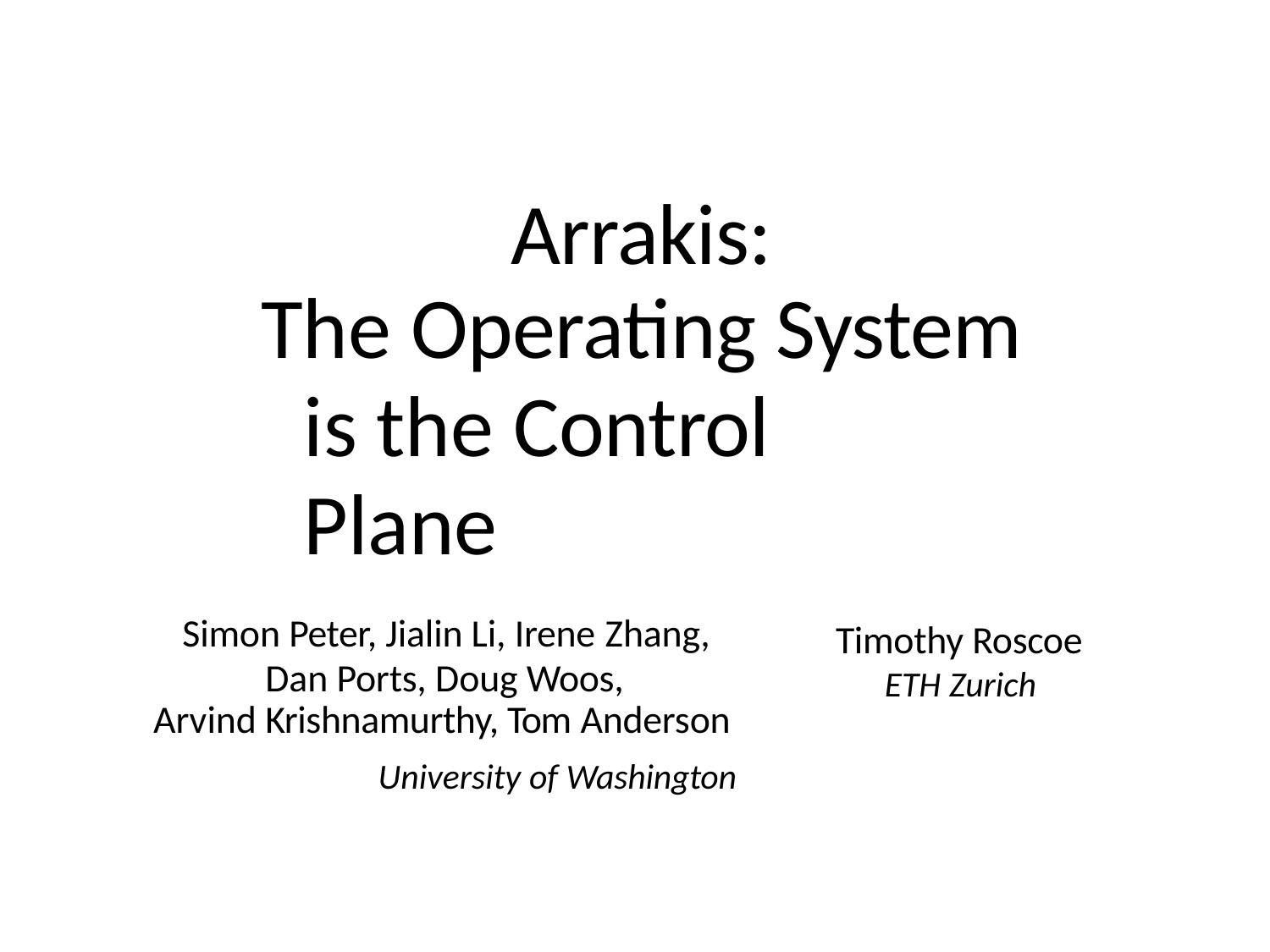

Arrakis:
The Operating System
is the Control Plane
Simon Peter, Jialin Li, Irene Zhang,
Dan Ports, Doug Woos,  Arvind Krishnamurthy, Tom Anderson
University of Washington
Timothy Roscoe
ETH Zurich